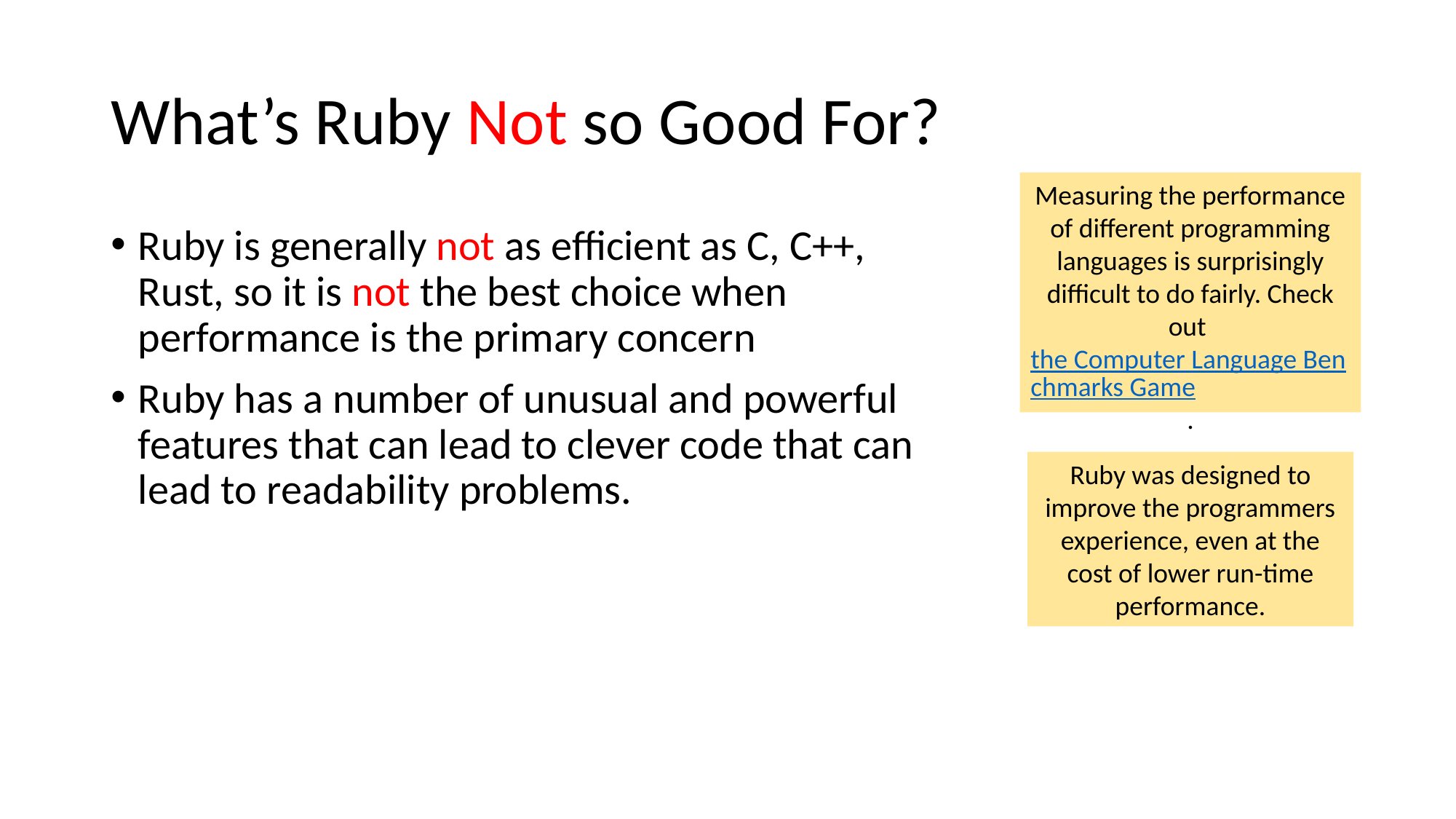

# What’s Ruby Not so Good For?
Measuring the performance of different programming languages is surprisingly difficult to do fairly. Check out the Computer Language Benchmarks Game.
Ruby is generally not as efficient as C, C++, Rust, so it is not the best choice when performance is the primary concern
Ruby has a number of unusual and powerful features that can lead to clever code that can lead to readability problems.
Ruby was designed to improve the programmers experience, even at the cost of lower run-time performance.